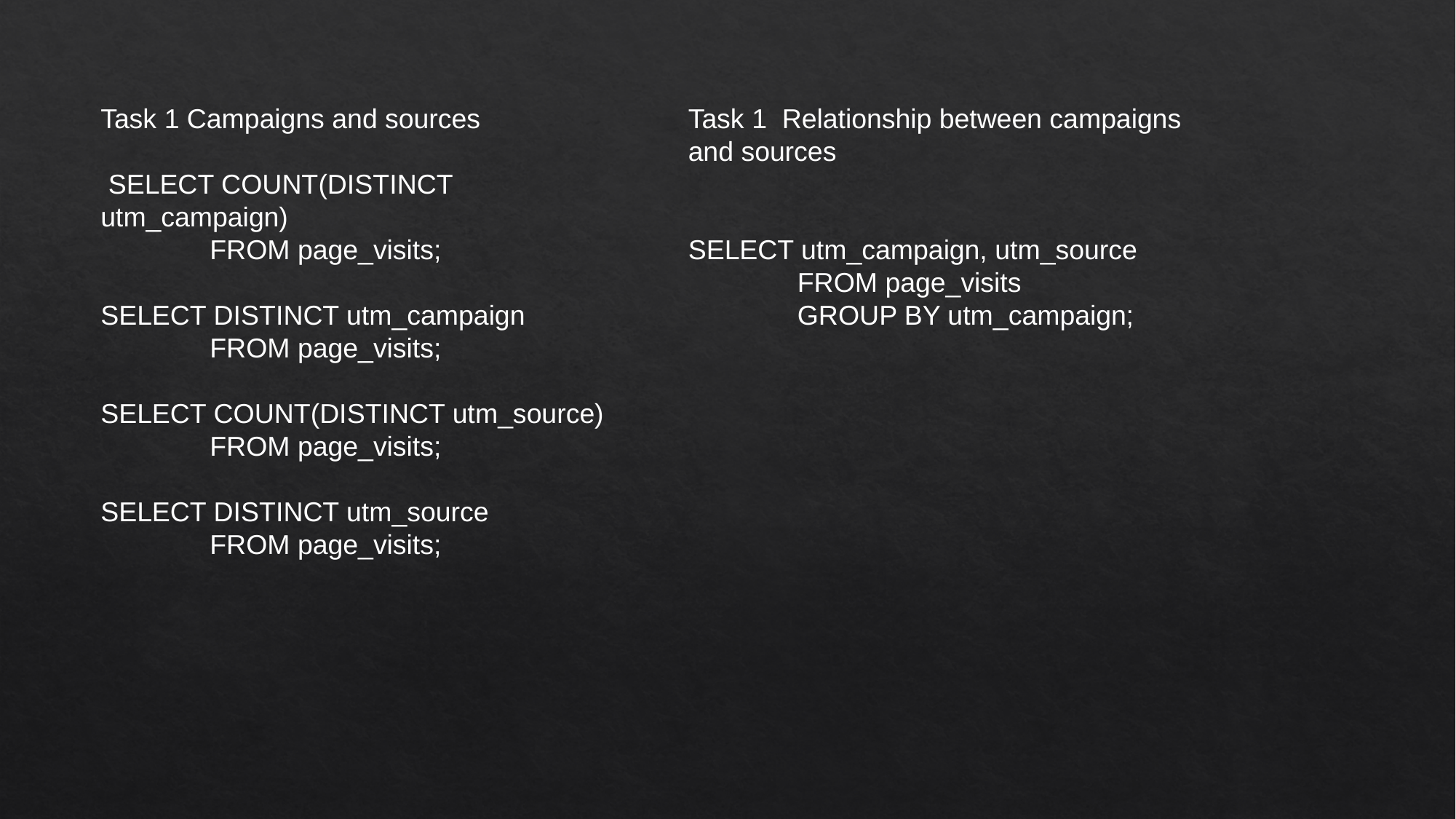

Task 1 Campaigns and sources

 SELECT COUNT(DISTINCT utm_campaign)
	FROM page_visits;

SELECT DISTINCT utm_campaign
	FROM page_visits;

SELECT COUNT(DISTINCT utm_source)
	FROM page_visits;

SELECT DISTINCT utm_source
	FROM page_visits;

Task 1  Relationship between campaigns and sources

SELECT utm_campaign, utm_source
	FROM page_visits
	GROUP BY utm_campaign;